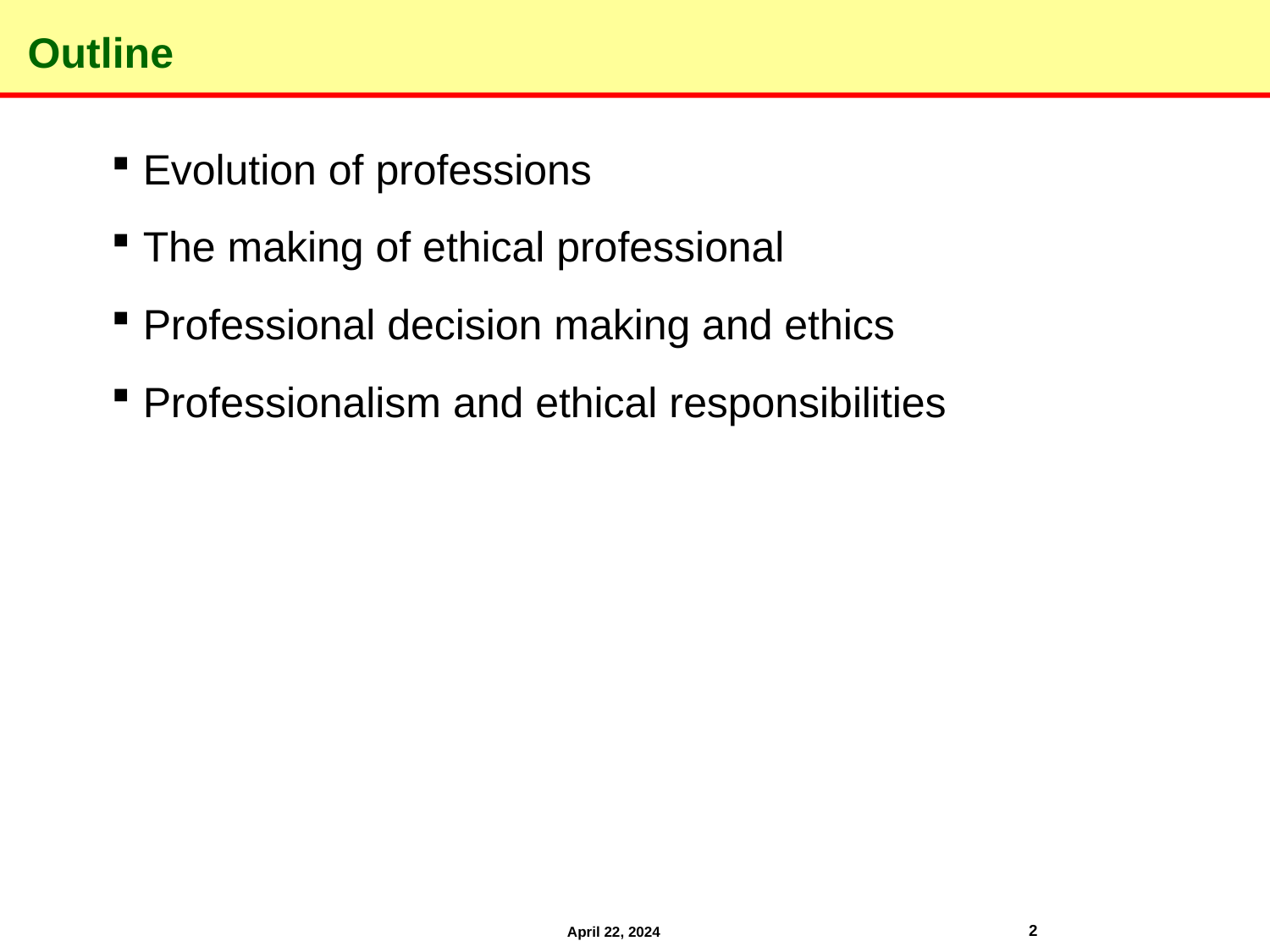

# Outline
Evolution of professions
The making of ethical professional
Professional decision making and ethics
Professionalism and ethical responsibilities